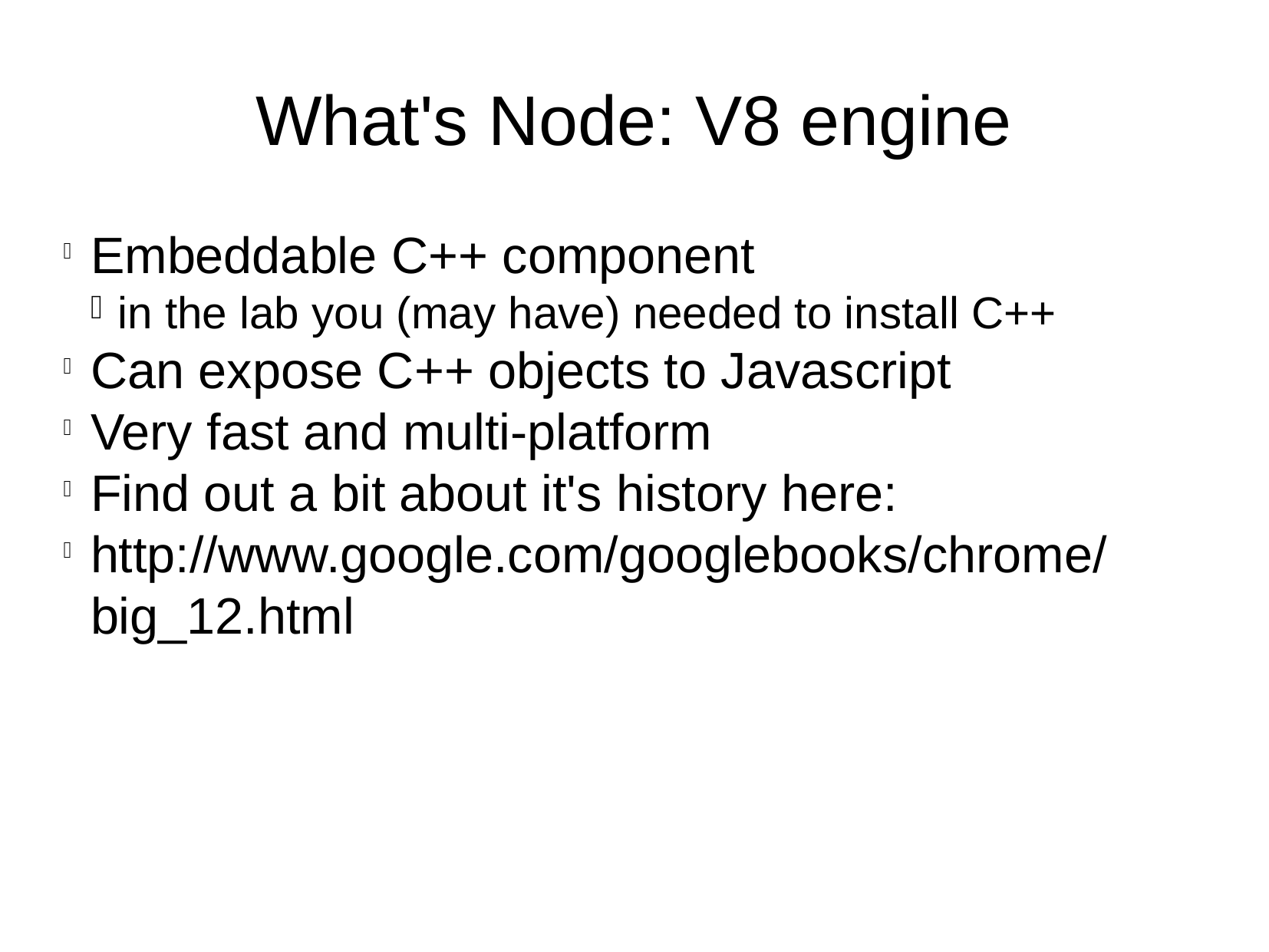

What's Node: V8 engine
Embeddable C++ component
in the lab you (may have) needed to install C++
Can expose C++ objects to Javascript
Very fast and multi-platform
Find out a bit about it's history here:
http://www.google.com/googlebooks/chrome/big_12.html